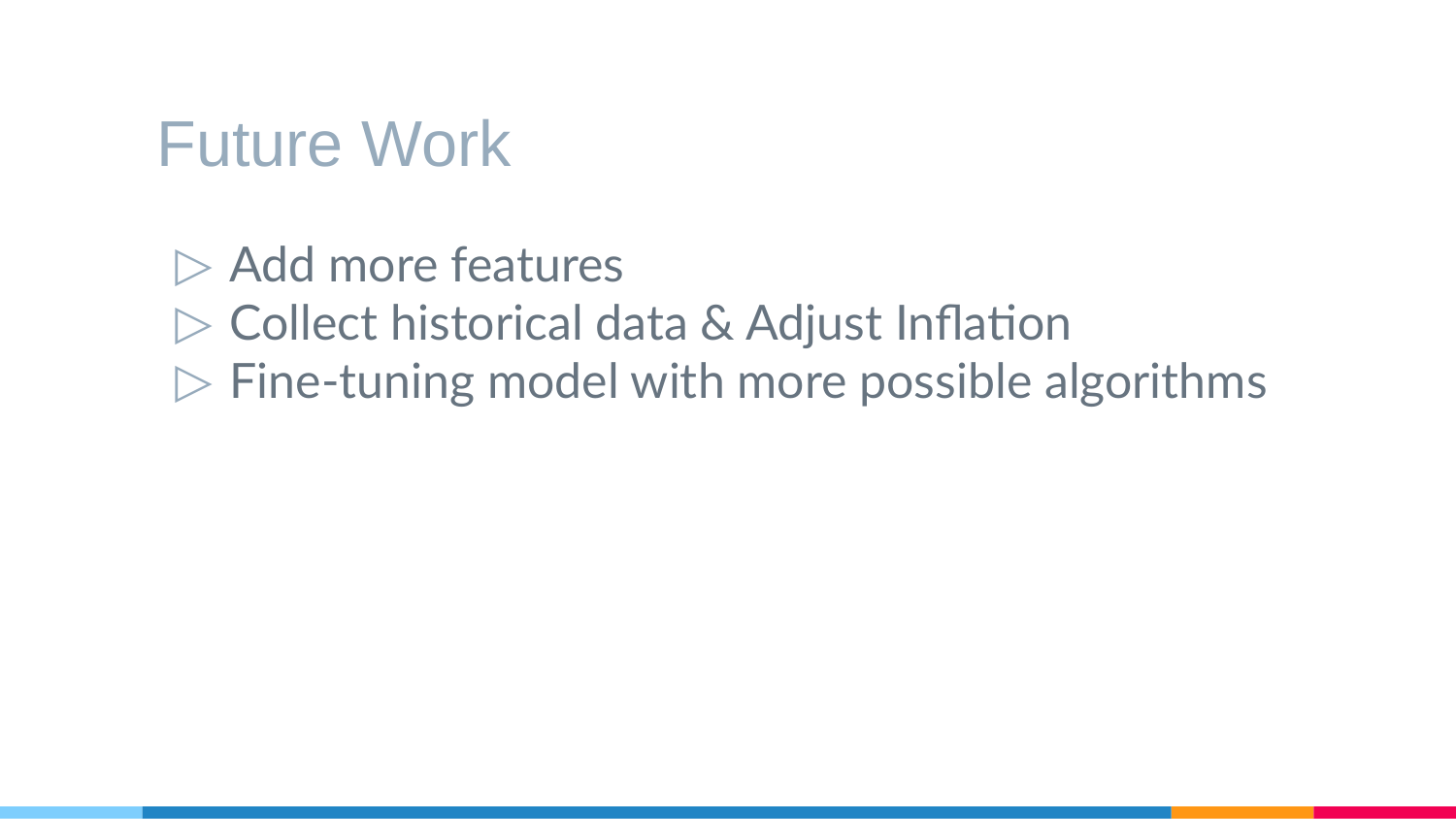

# Future Work
Add more features
Collect historical data & Adjust Inflation
Fine-tuning model with more possible algorithms